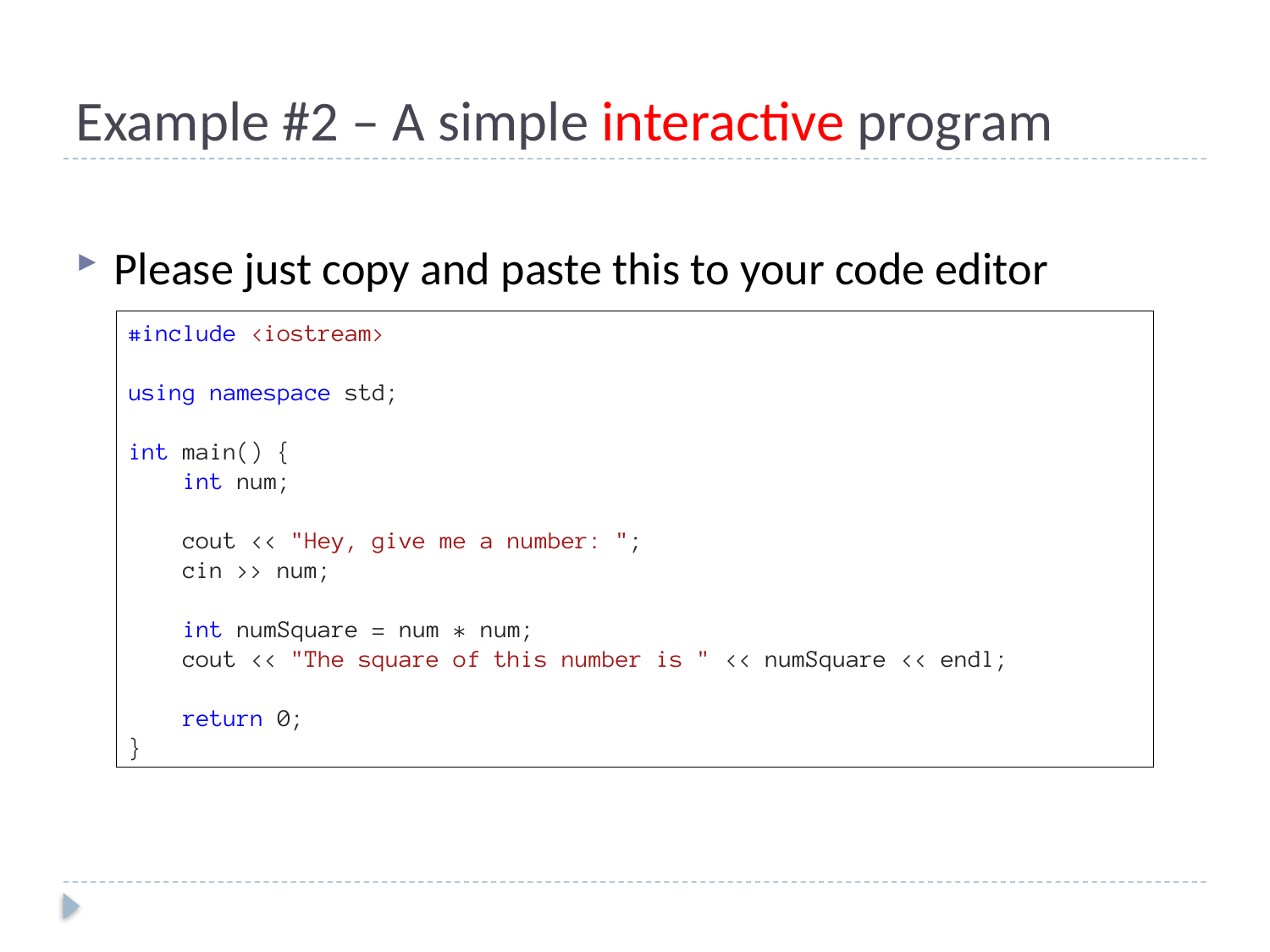

# Example #2 – A simple interactive program
Please just copy and paste this to your code editor
#include <iostream>
using namespace std;
int main() {
    int num;
    cout << "Hey, give me a number: ";
    cin >> num;
    int numSquare = num * num;
    cout << "The square of this number is " << numSquare << endl;
    return 0;
}